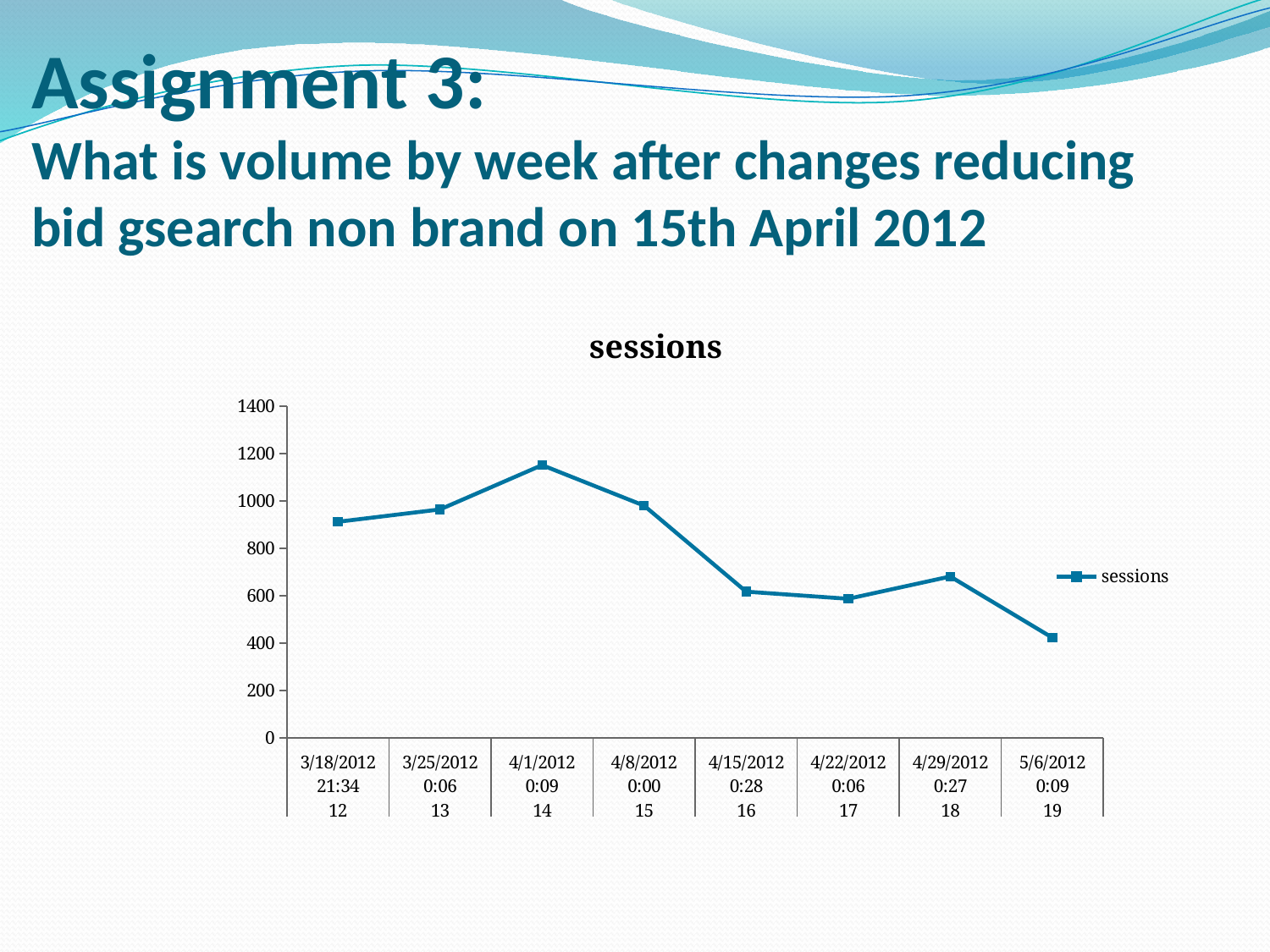

# Assignment 3: What is volume by week after changes reducing bid gsearch non brand on 15th April 2012

### Chart:

| Category | sessions |
|---|---|
| 3/18/2012 21:34 | 912.0 |
| 3/25/2012 0:06 | 964.0 |
| 4/1/2012 0:09 | 1151.0 |
| 4/8/2012 0:00 | 980.0 |
| 4/15/2012 0:28 | 617.0 |
| 4/22/2012 0:06 | 587.0 |
| 4/29/2012 0:27 | 681.0 |
| 5/6/2012 0:09 | 423.0 |